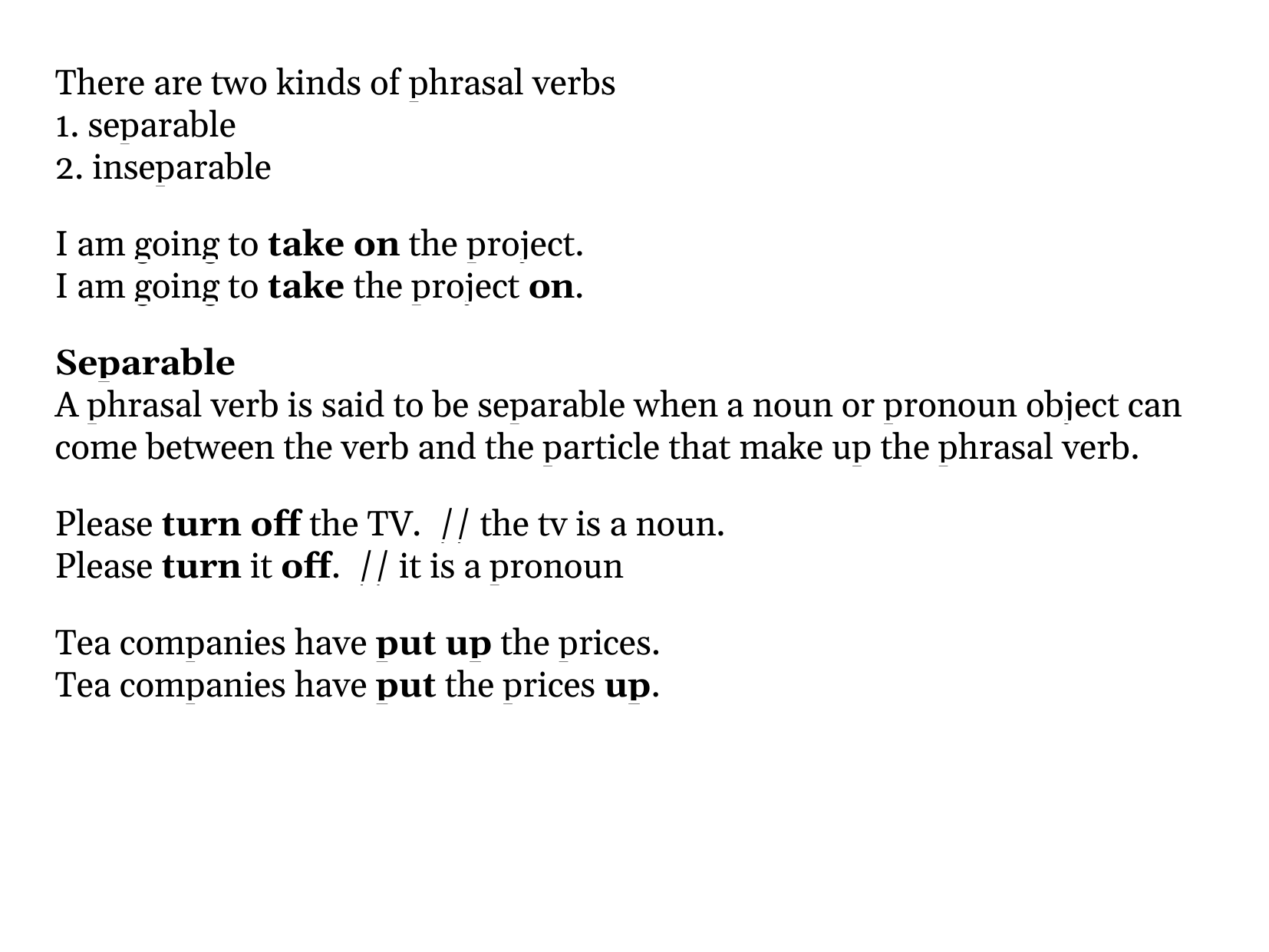

There are two kinds of phrasal verbs
1. separable
2. inseparable

I am going to take on the project.
I am going to take the project on.

Separable
A phrasal verb is said to be separable when a noun or pronoun object can come between the verb and the particle that make up the phrasal verb.

Please turn off the TV.  // the tv is a noun.
Please turn it off.  // it is a pronoun

Tea companies have put up the prices.
Tea companies have put the prices up.